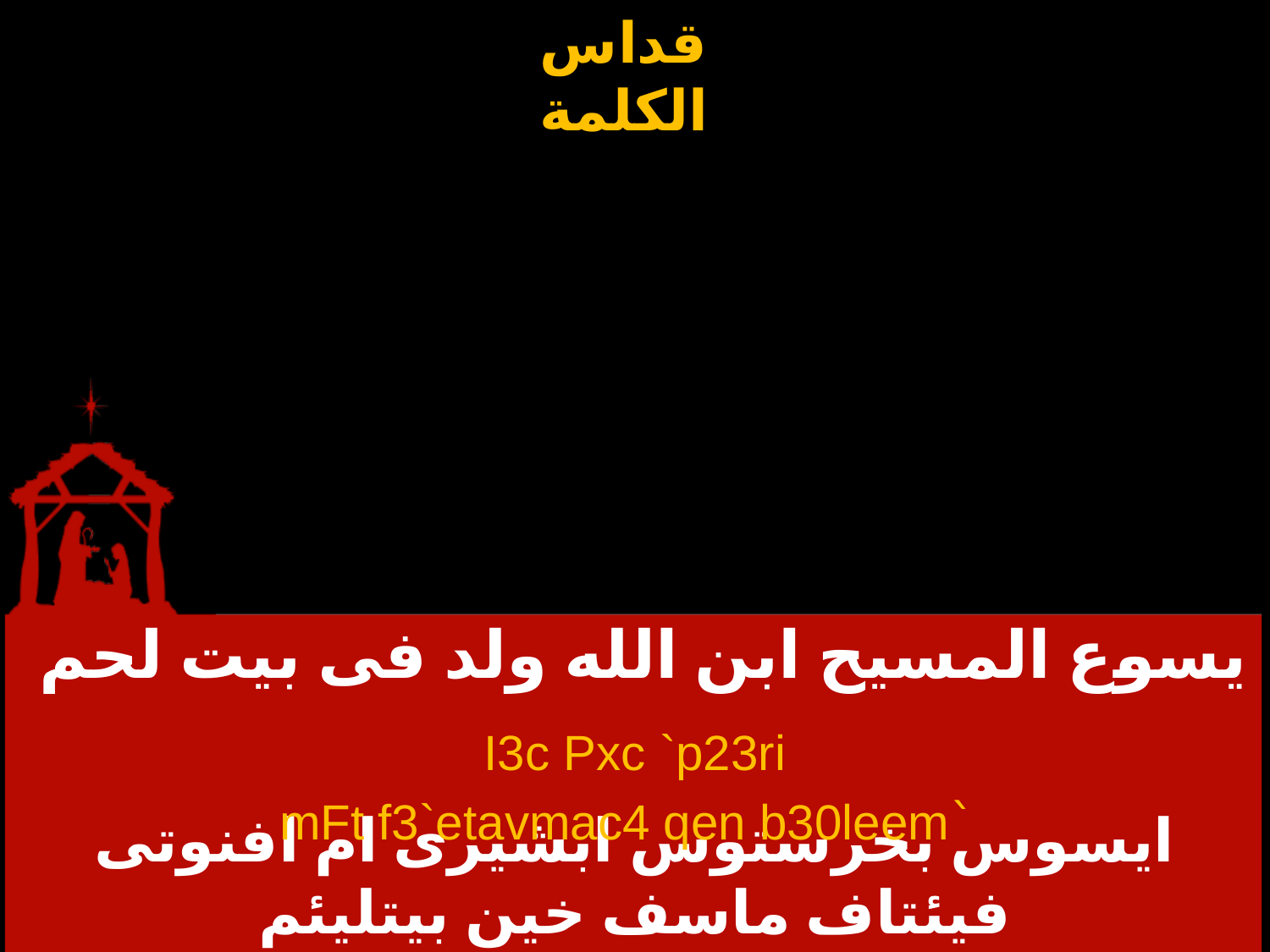

# يسوع المسيح ابن الله ولد فى بيت لحم
I3c Pxc `p23ri
 `mFt f3`etavmac4 qen b30leem
ايسوس بخرستوس ابشيرى ام افنوتى فيئتاف ماسف خين بيتليئم